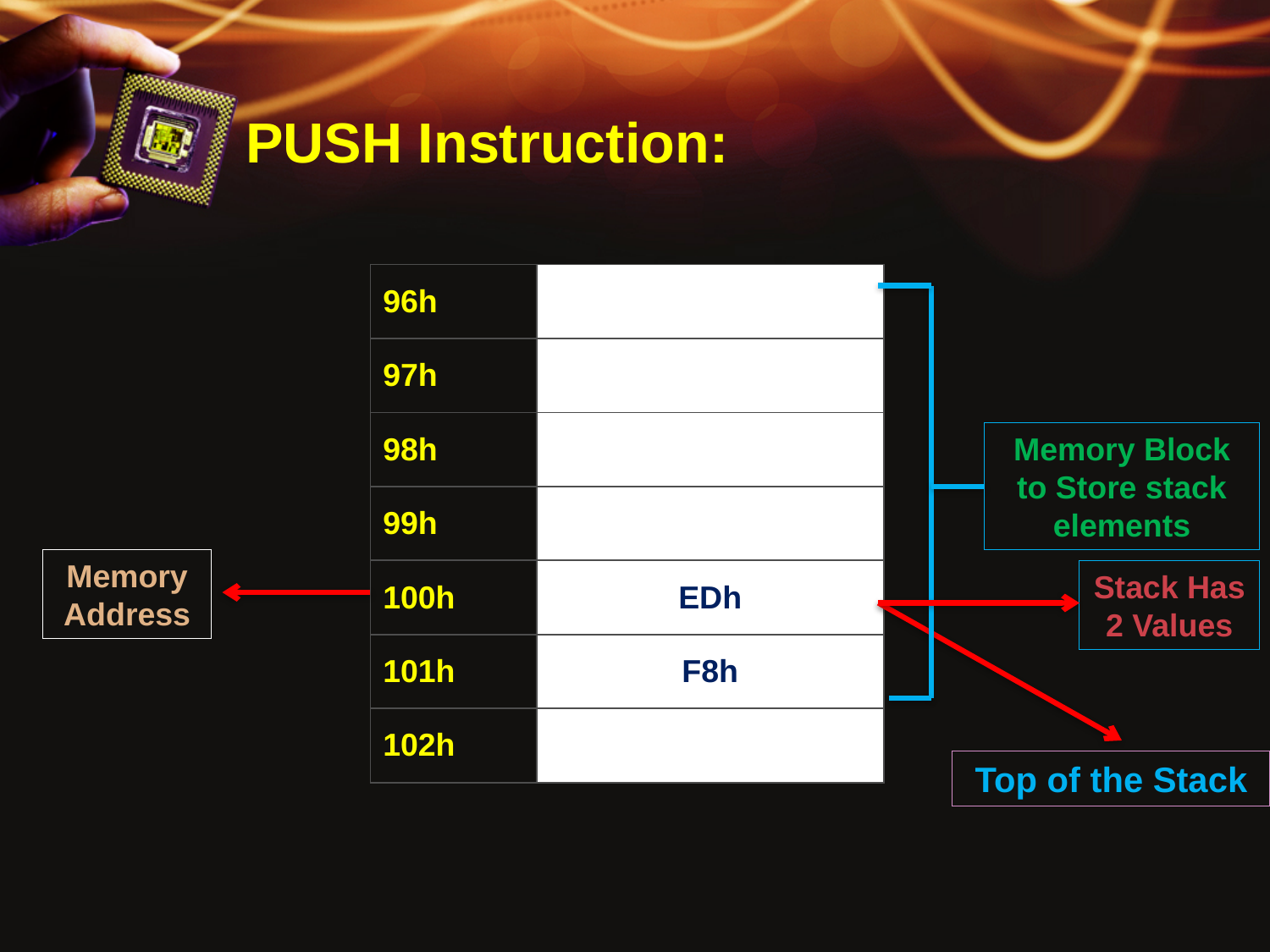

# PUSH Instruction:
| 96h |  |
| --- | --- |
| 97h |  |
| 98h |  |
| 99h |  |
| 100h | EDh |
| 101h | F8h |
| 102h |  |
Memory Block to Store stack elements
Memory Address
Stack Has 2 Values
Top of the Stack